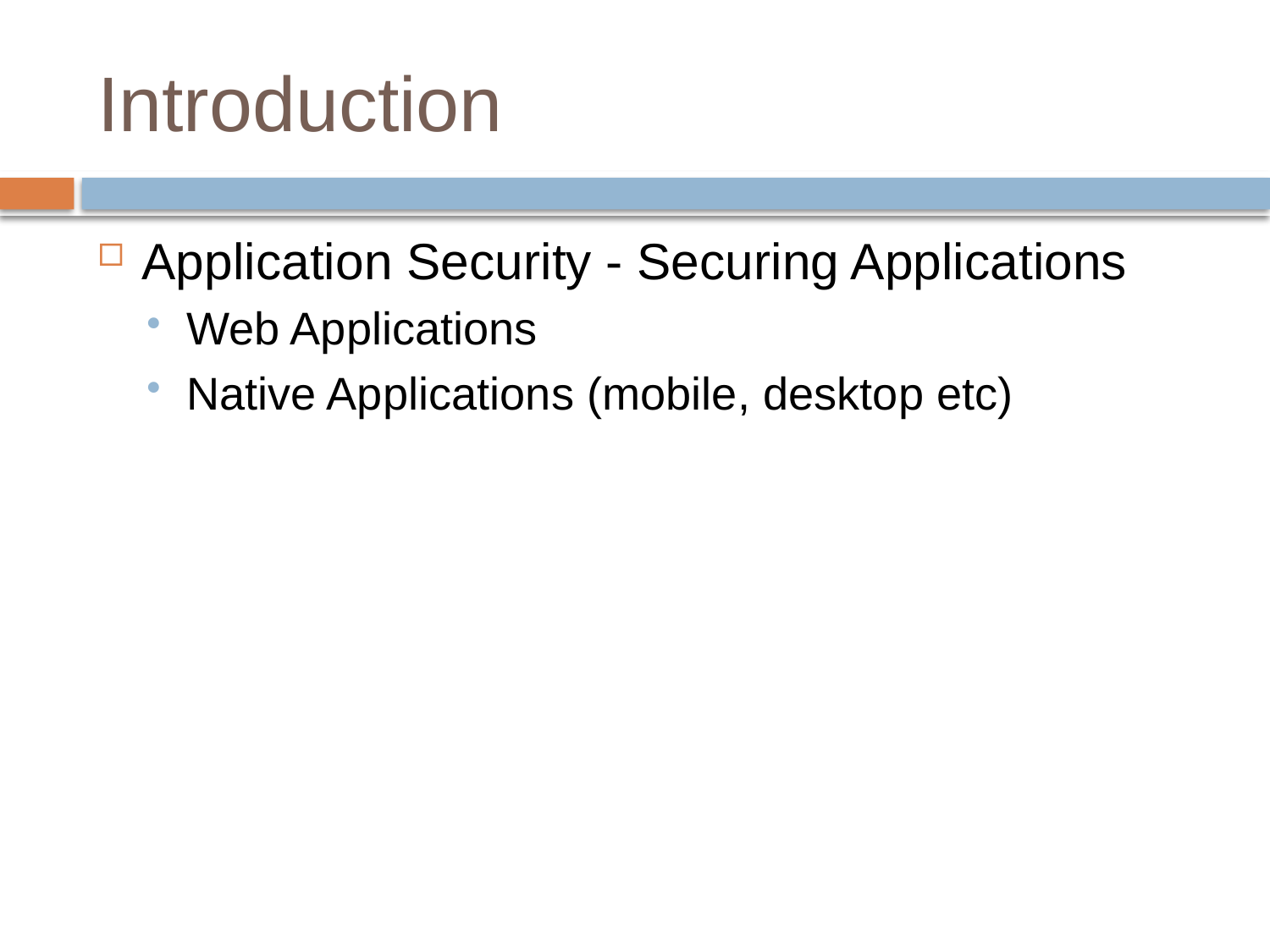

# Introduction
Application Security - Securing Applications
Web Applications
Native Applications (mobile, desktop etc)